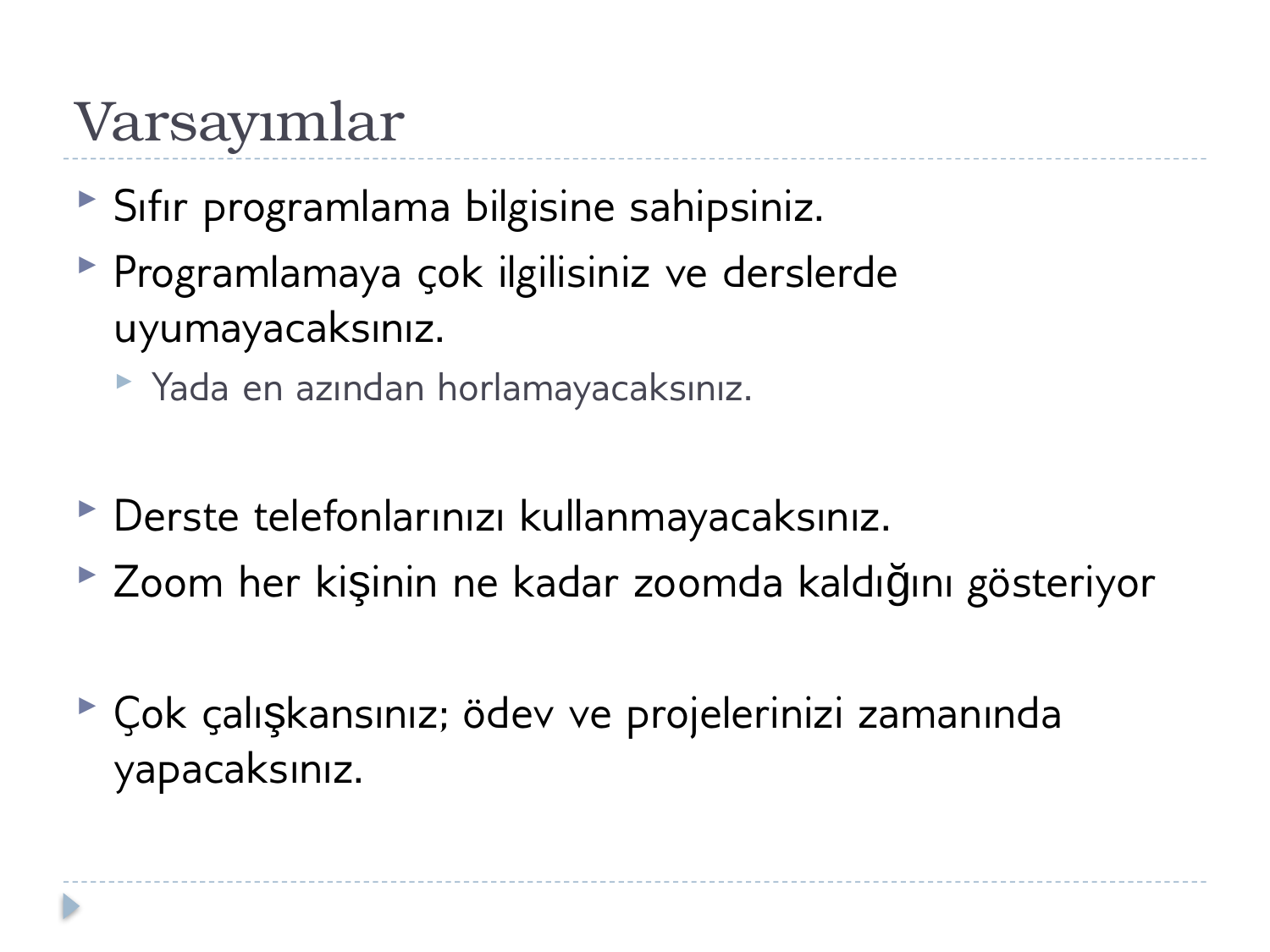

# Varsayımlar
Sıfır programlama bilgisine sahipsiniz.
Programlamaya çok ilgilisiniz ve derslerde uyumayacaksınız.
Yada en azından horlamayacaksınız.

Derste telefonlarınızı kullanmayacaksınız.
Zoom her kişinin ne kadar zoomda kaldığını gösteriyor

Çok çalışkansınız; ödev ve projelerinizi zamanında yapacaksınız.